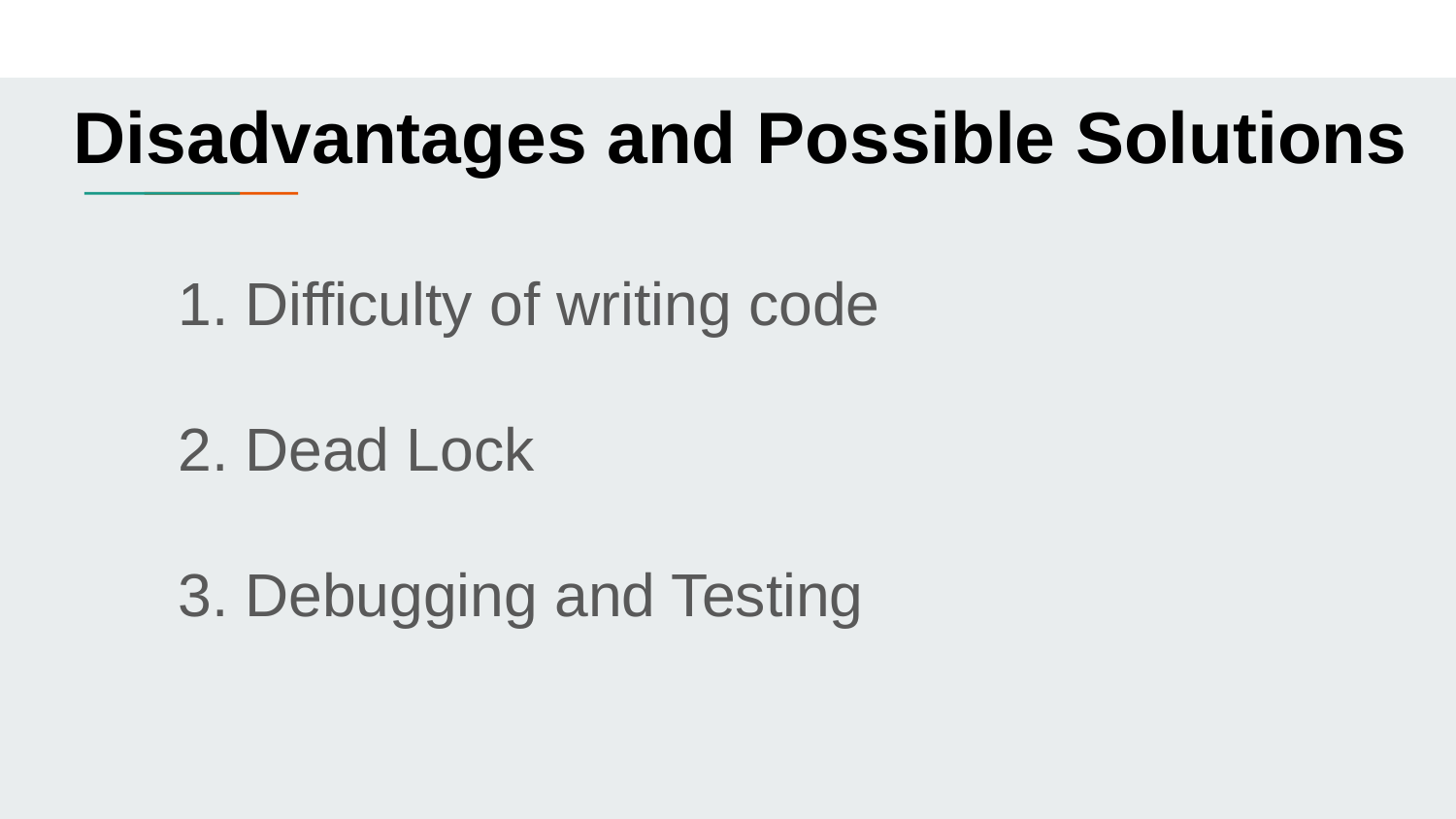

Disadvantages and Possible Solutions
Difficulty of writing code

Dead Lock

Debugging and Testing